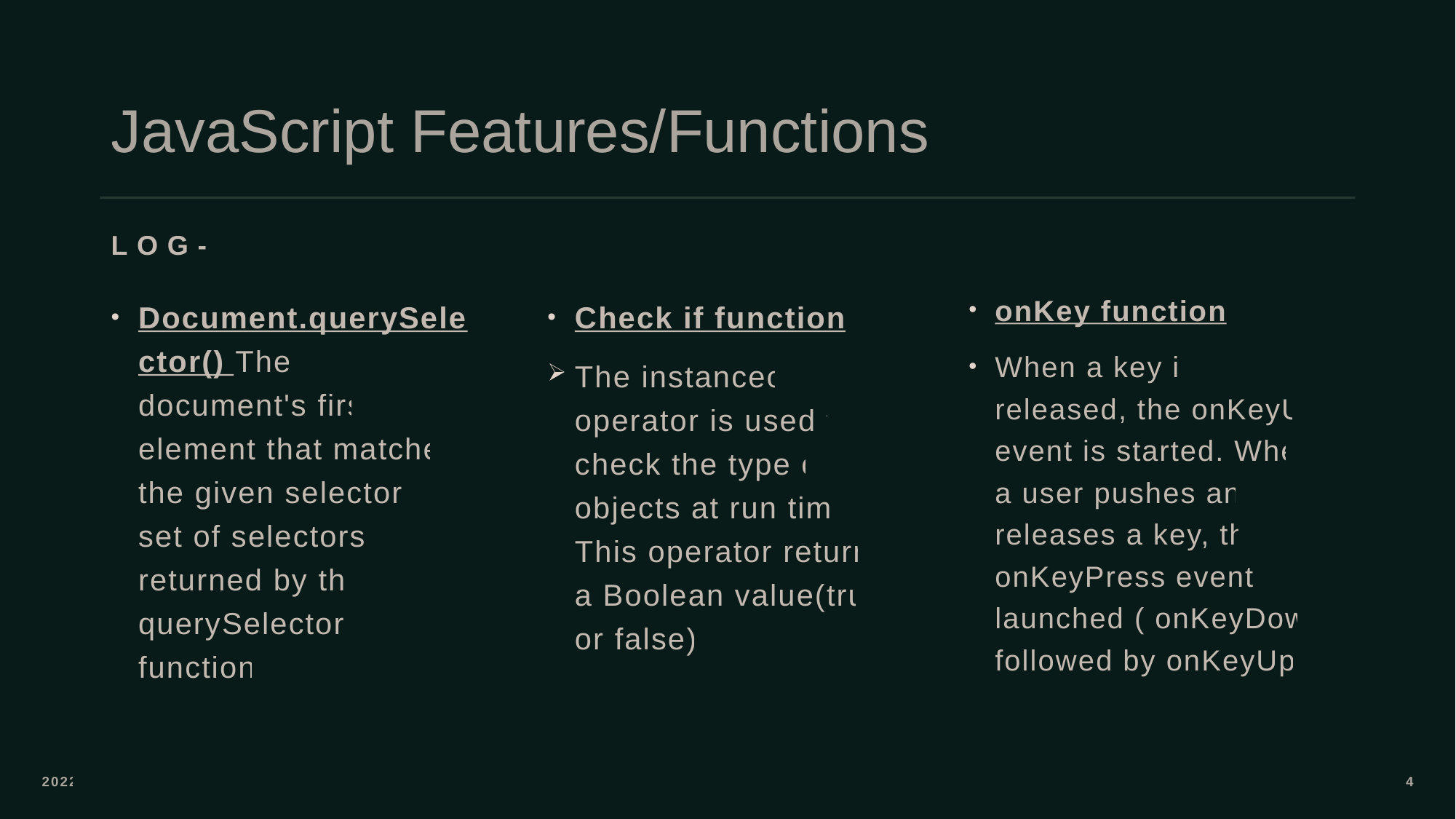

# JavaScript Features/Functions
Log-in
onKey function
When a key is released, the onKeyUp event is started. When a user pushes and releases a key, the onKeyPress event is launched ( onKeyDown followed by onKeyUp ).
Document.querySelector() The document's first element that matches the given selector or set of selectors is returned by the querySelector() function.
Check if function
The instanceof operator is used to check the type of objects at run time. This operator returns a Boolean value(true or false).
2022
4